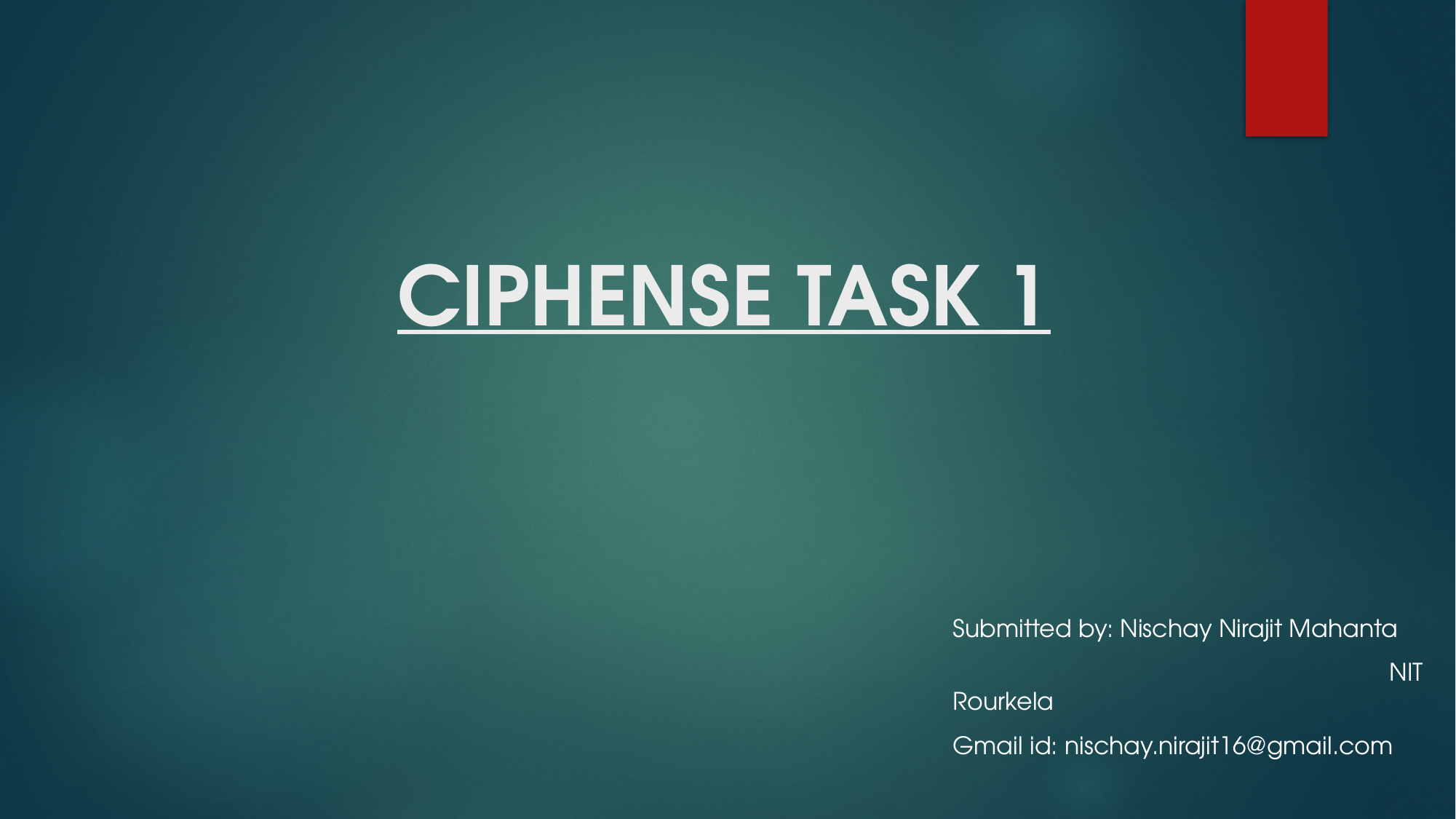

# CIPHENSE TASK 1
Submitted by: Nischay Nirajit Mahanta
				NIT Rourkela
Gmail id: nischay.nirajit16@gmail.com